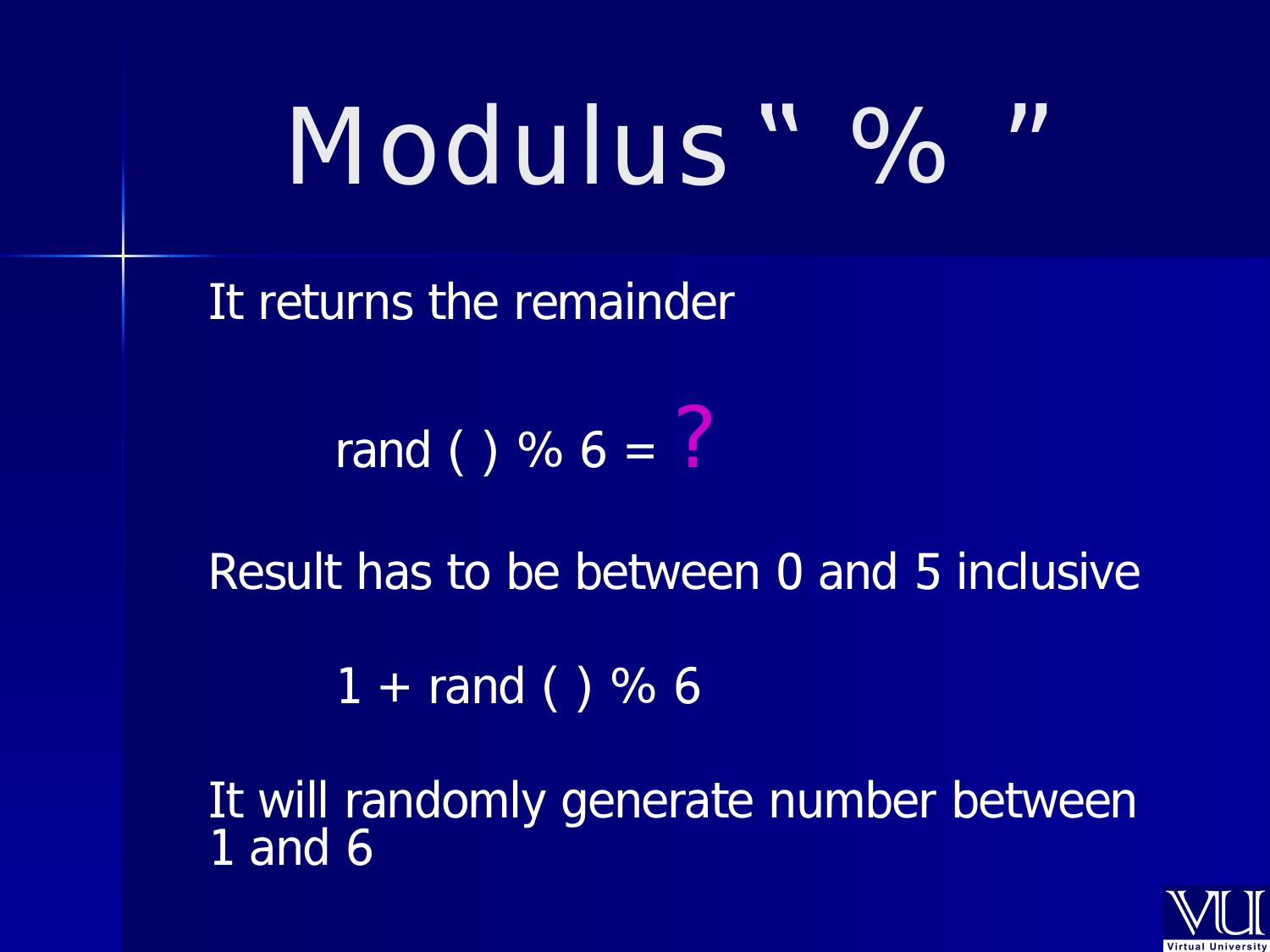

# Modulus “ % ”
	It returns the remainder

		rand ( ) % 6 = ?

	Result has to be between 0 and 5 inclusive

		1 + rand ( ) % 6

	It will randomly generate number between
1 and 6